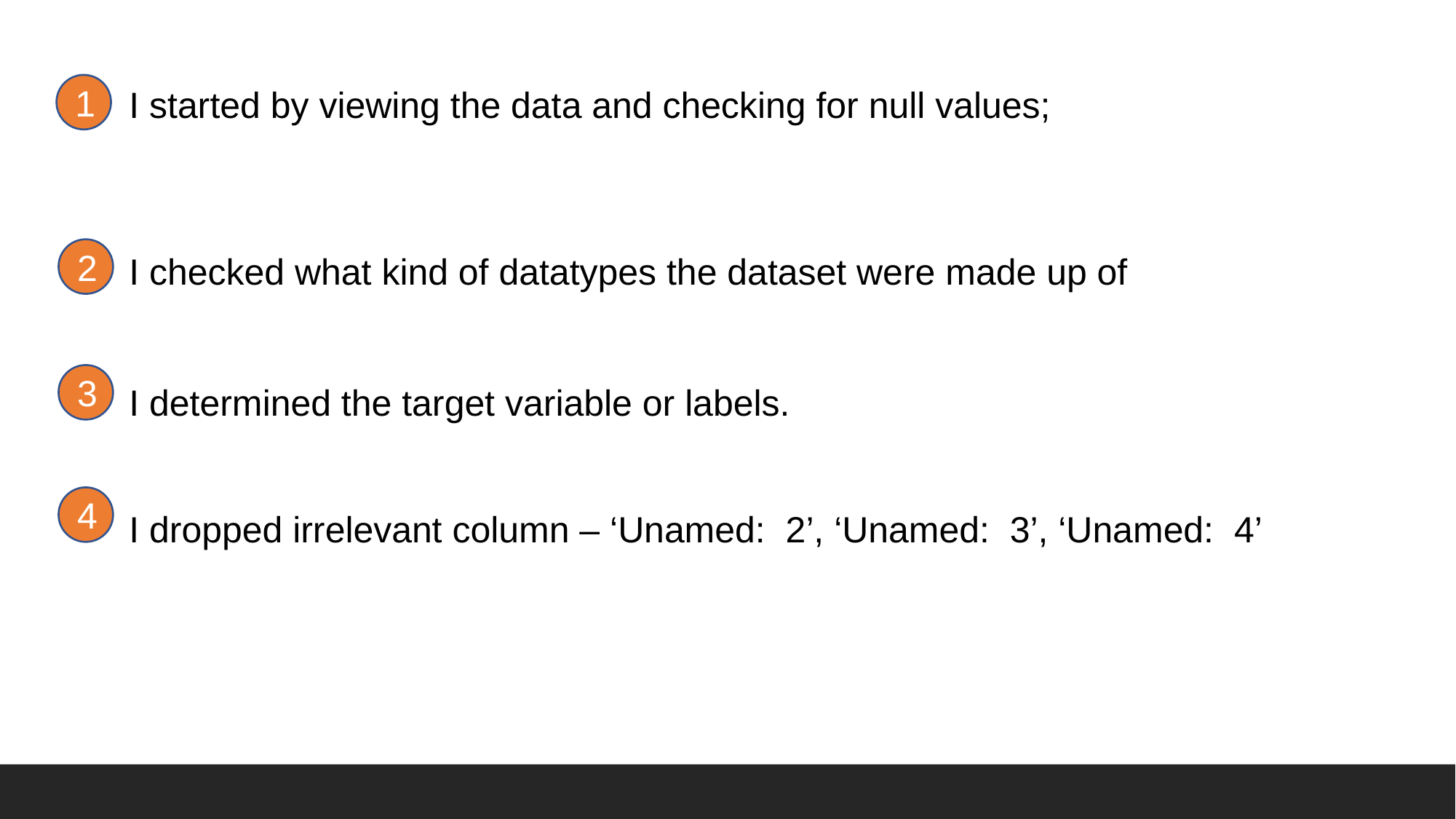

I started by viewing the data and checking for null values;

I checked what kind of datatypes the dataset were made up of

I determined the target variable or labels.

I dropped irrelevant column – ‘Unamed:  2’, ‘Unamed:  3’, ‘Unamed:  4’

1
2

3
4